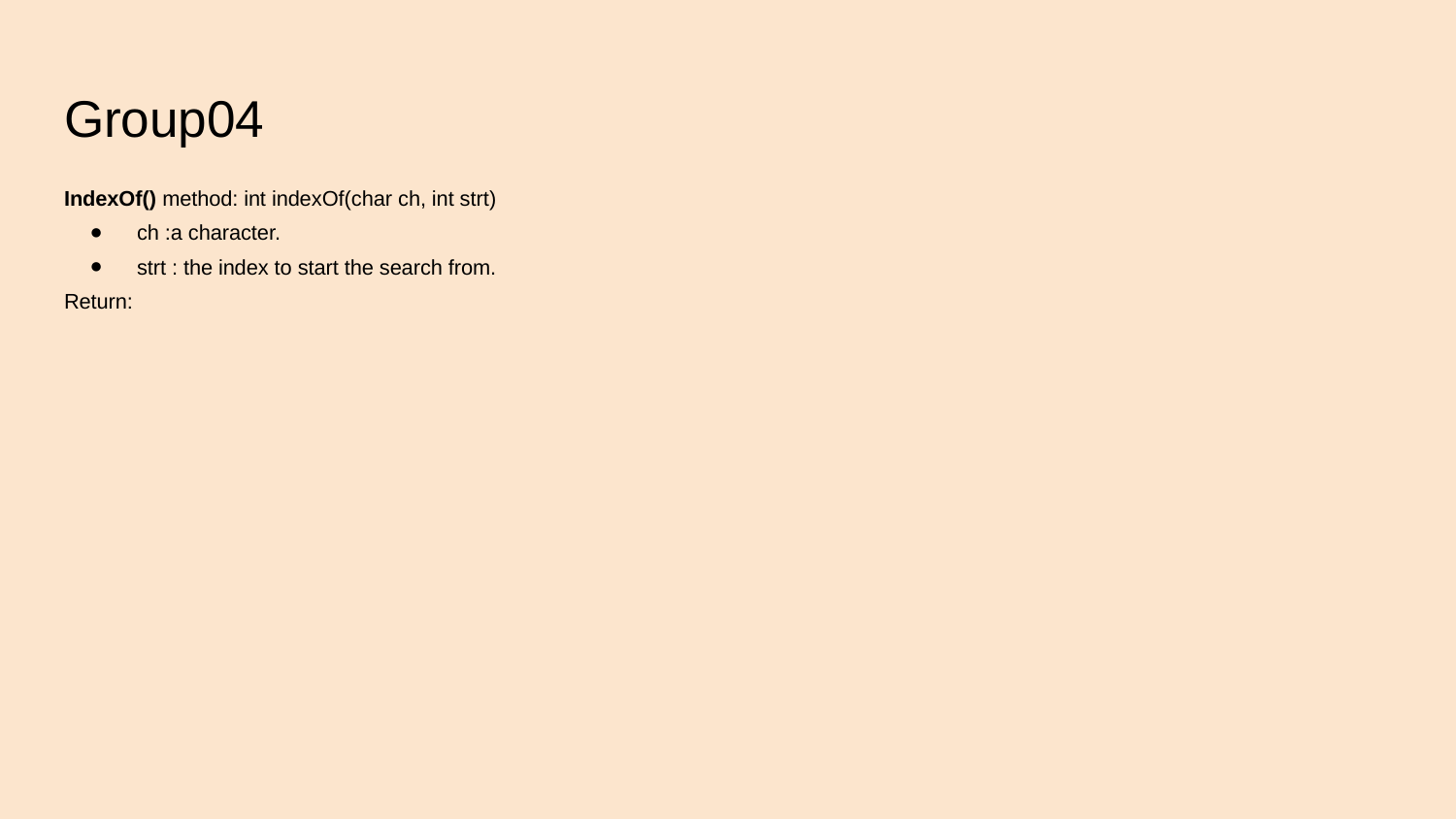

# Group04
IndexOf() method: int indexOf(char ch, int strt)
ch :a character.
strt : the index to start the search from.
Return: